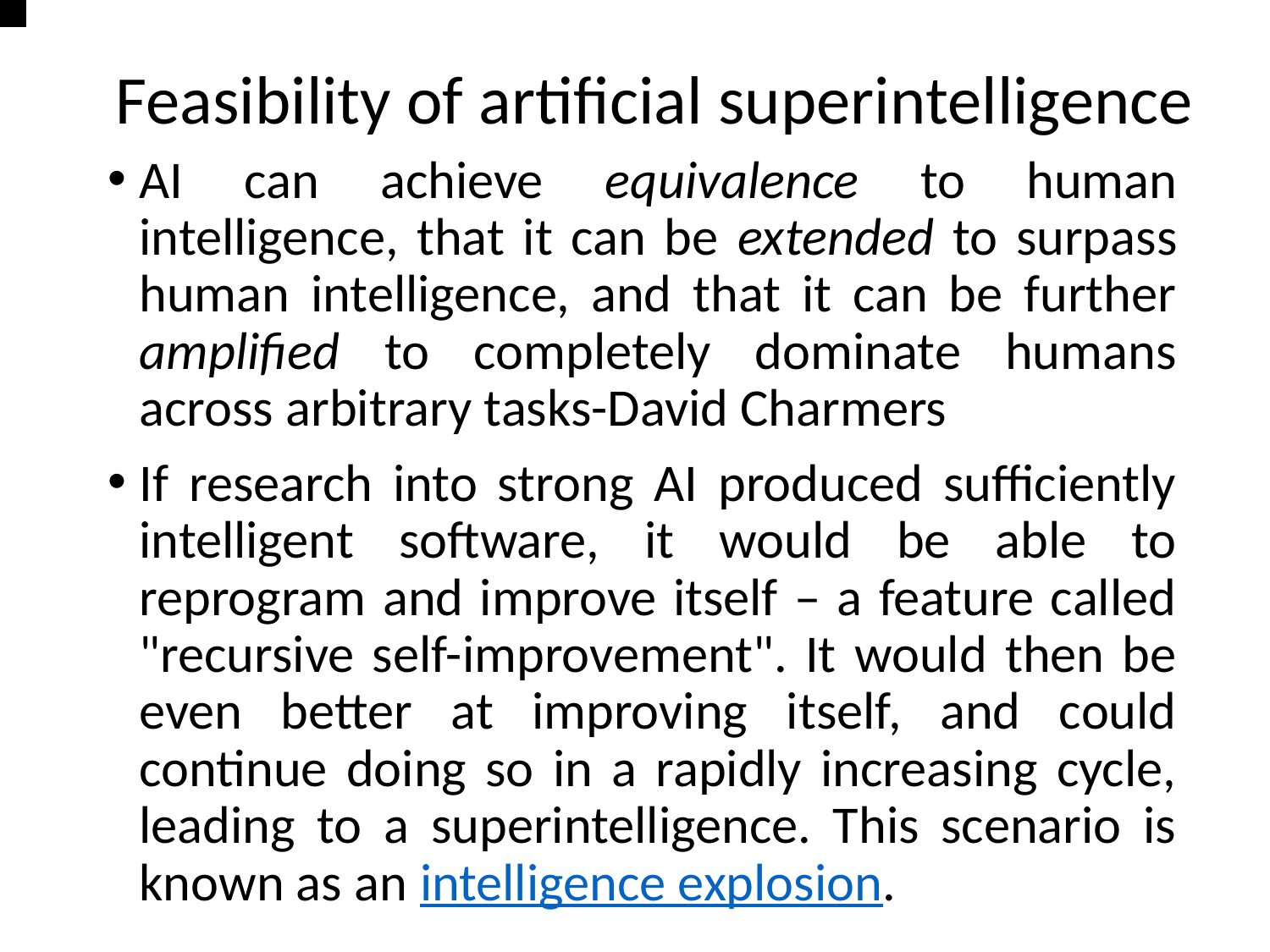

# Feasibility of artificial superintelligence
AI can achieve equivalence to human intelligence, that it can be extended to surpass human intelligence, and that it can be further amplified to completely dominate humans across arbitrary tasks-David Charmers
If research into strong AI produced sufficiently intelligent software, it would be able to reprogram and improve itself – a feature called "recursive self-improvement". It would then be even better at improving itself, and could continue doing so in a rapidly increasing cycle, leading to a superintelligence. This scenario is known as an intelligence explosion.